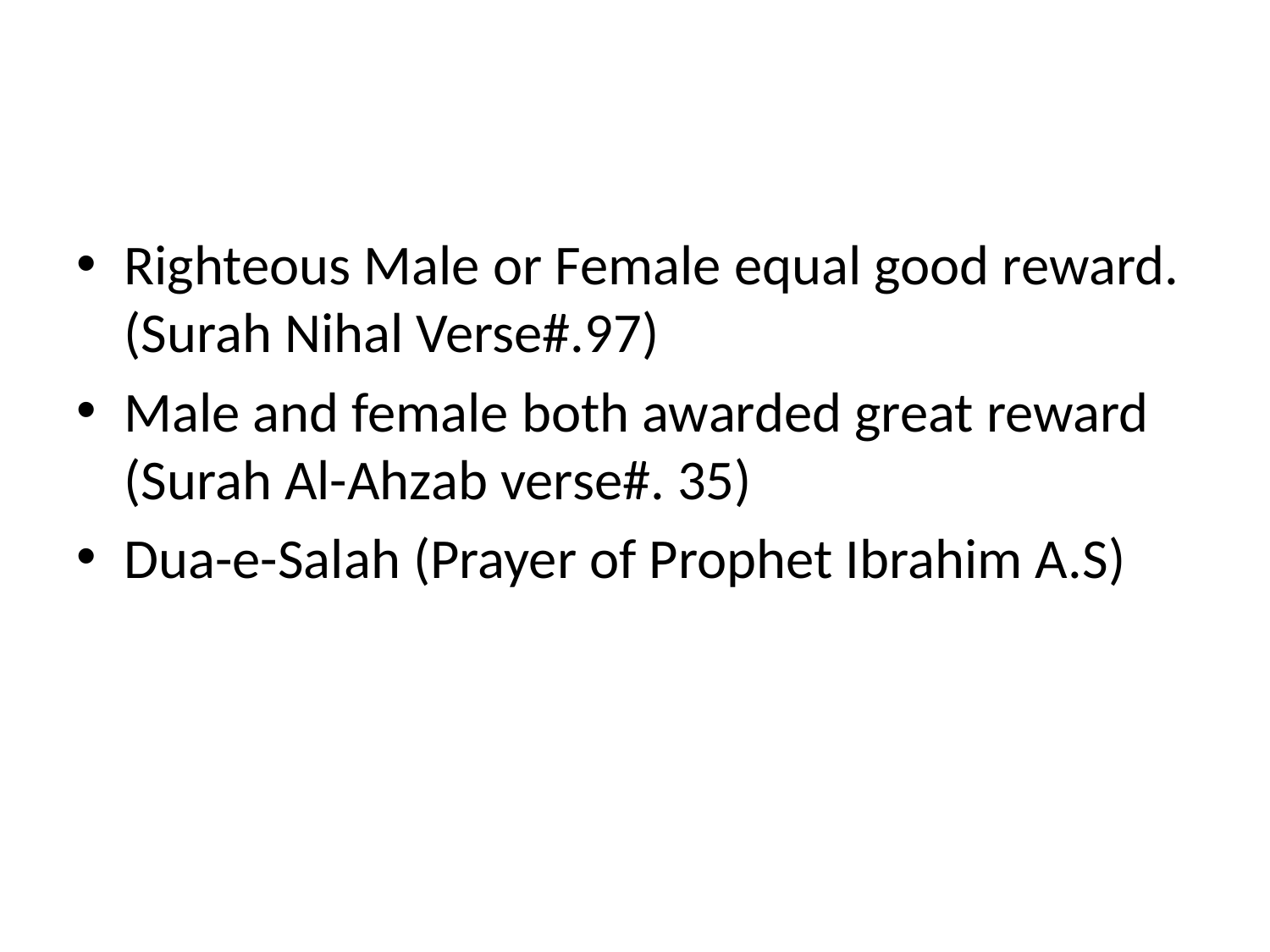

Righteous Male or Female equal good reward.(Surah Nihal Verse#.97)
Male and female both awarded great reward (Surah Al-Ahzab verse#. 35)
Dua-e-Salah (Prayer of Prophet Ibrahim A.S)